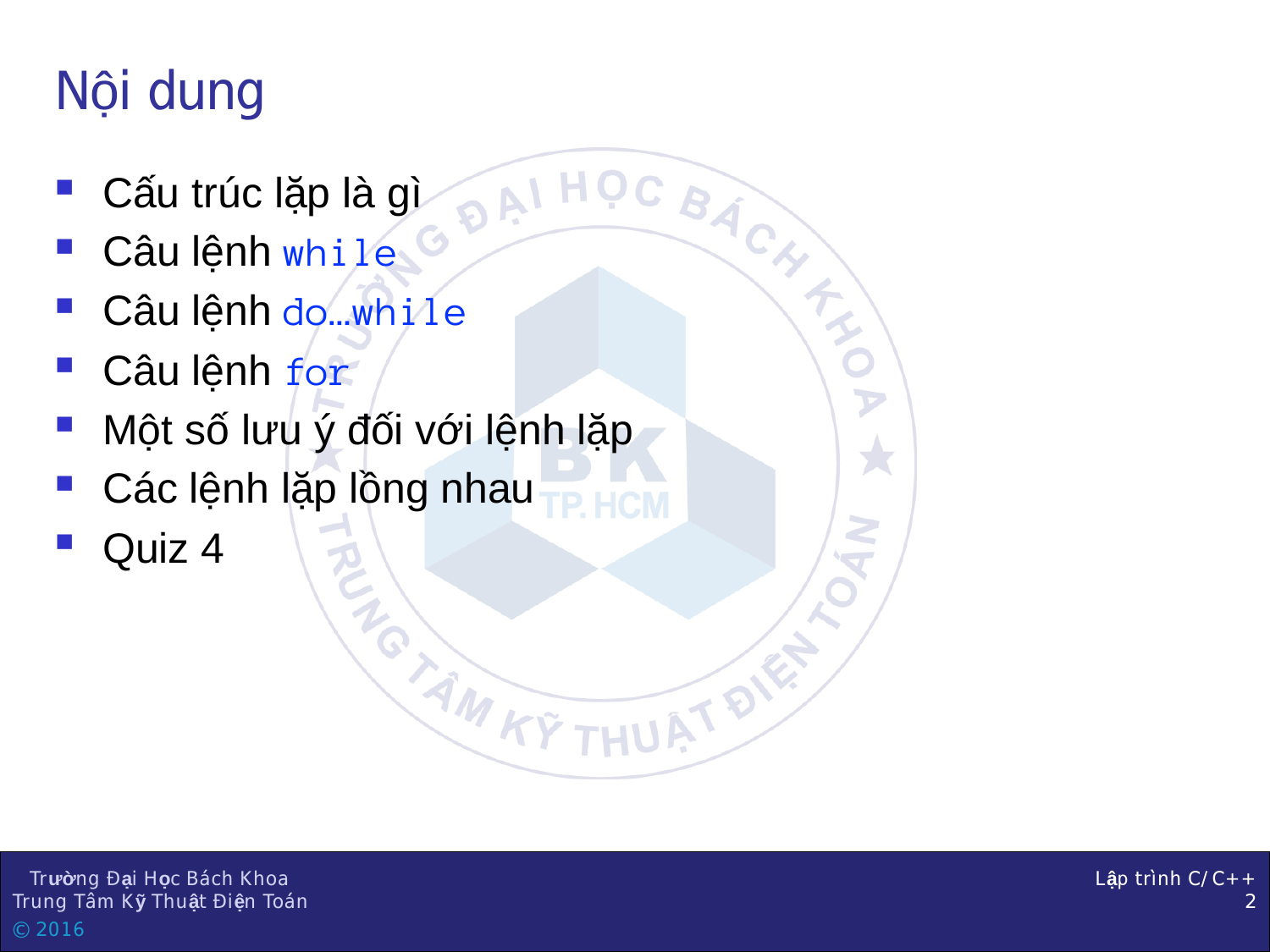

# Nội dung
Cấu trúc lặp là gì
Câu lệnh while
Câu lệnh do…while
Câu lệnh for
Một số lưu ý đối với lệnh lặp
Các lệnh lặp lồng nhau
Quiz 4